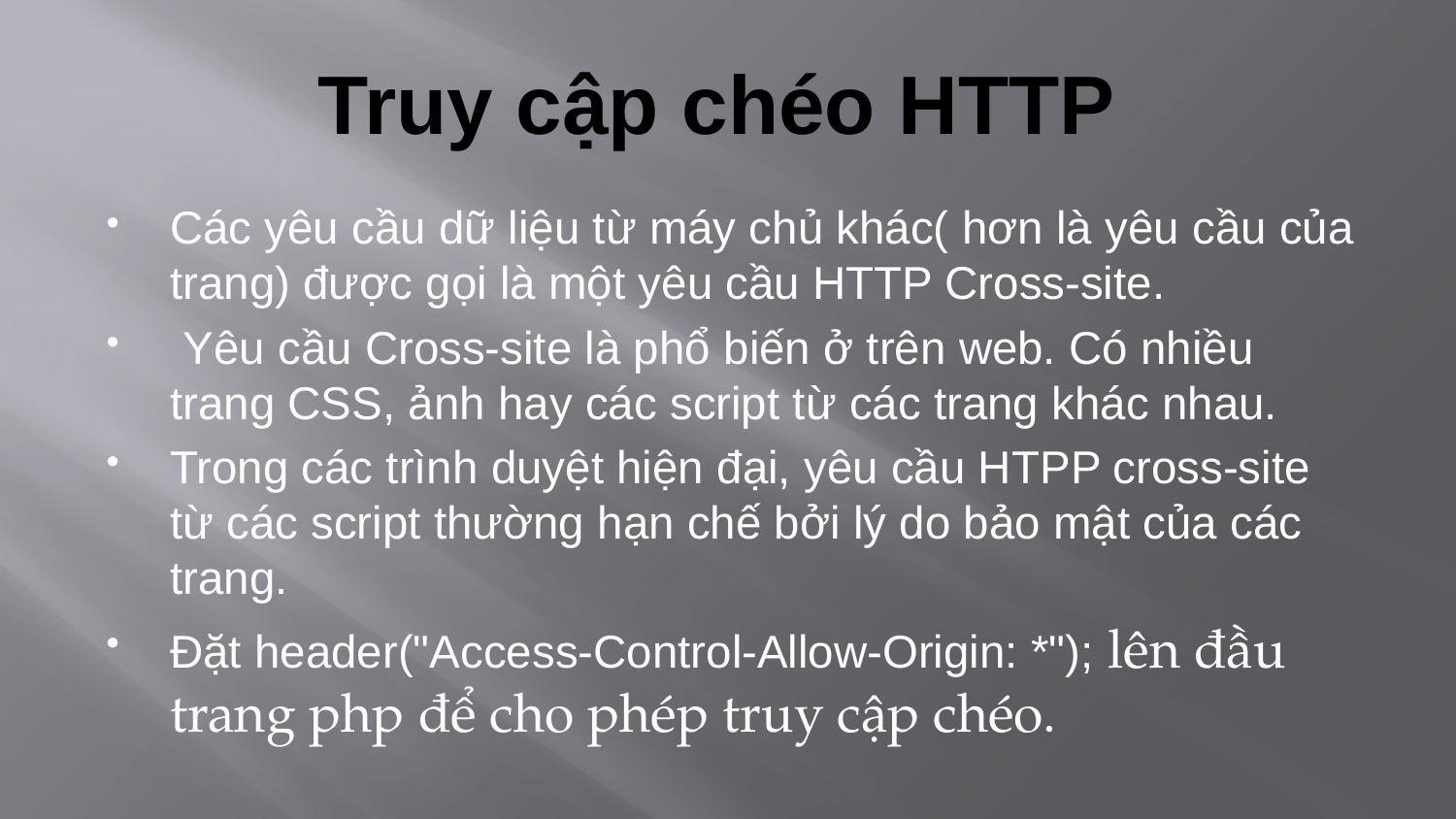

# Truy cập chéo HTTP
Các yêu cầu dữ liệu từ máy chủ khác( hơn là yêu cầu của trang) được gọi là một yêu cầu HTTP Cross-site.
 Yêu cầu Cross-site là phổ biến ở trên web. Có nhiều trang CSS, ảnh hay các script từ các trang khác nhau.
Trong các trình duyệt hiện đại, yêu cầu HTPP cross-site từ các script thường hạn chế bởi lý do bảo mật của các trang.
Đặt header("Access-Control-Allow-Origin: *"); lên đầu trang php để cho phép truy cập chéo.